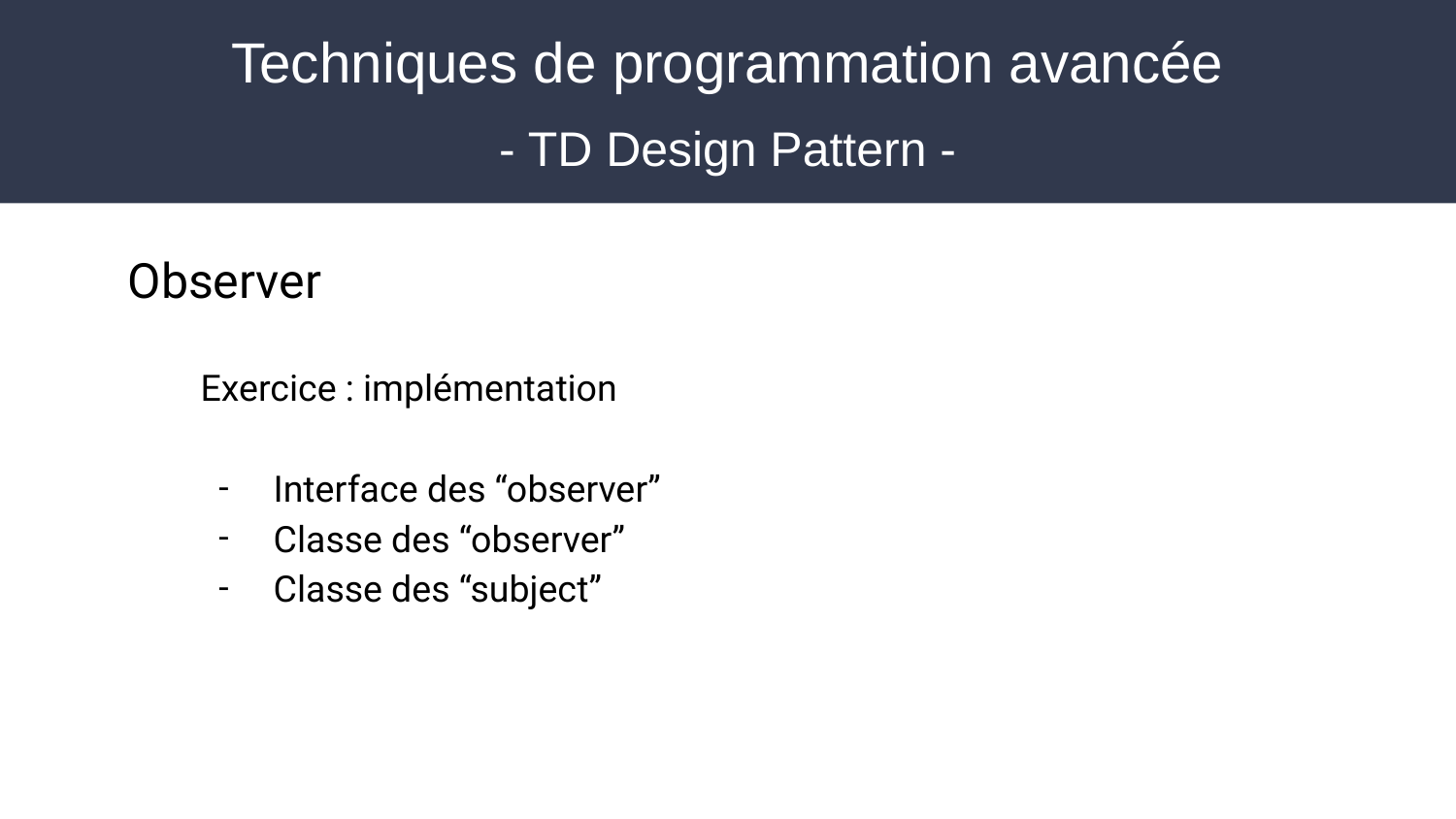

# Techniques de programmation avancée

- TD Design Pattern -
Observer

Exercice : implémentation

Interface des “observer”
Classe des “observer”
Classe des “subject”